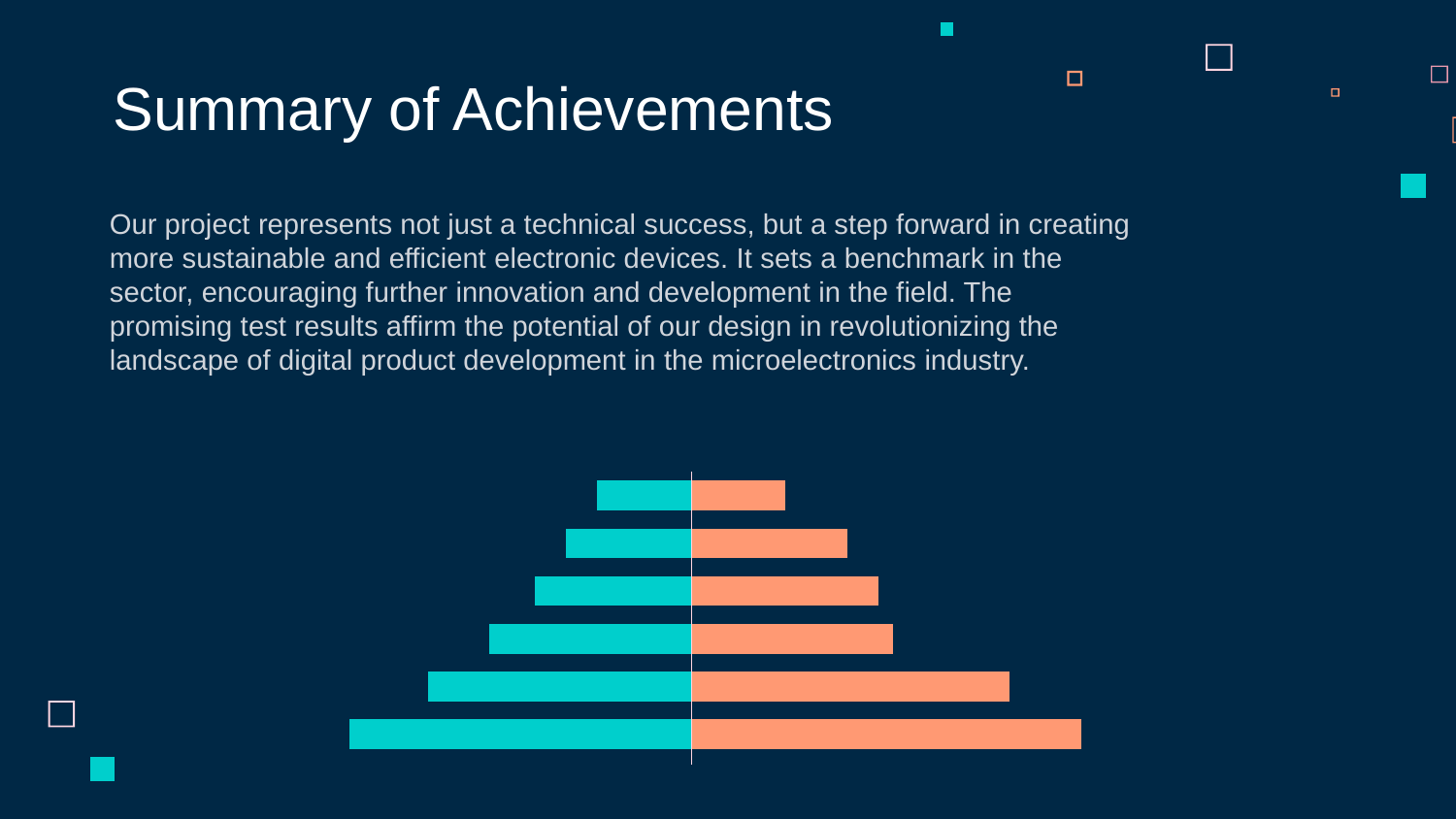

# Summary of Achievements
Our project represents not just a technical success, but a step forward in creating more sustainable and efficient electronic devices. It sets a benchmark in the sector, encouraging further innovation and development in the field. The promising test results affirm the potential of our design in revolutionizing the landscape of digital product development in the microelectronics industry.